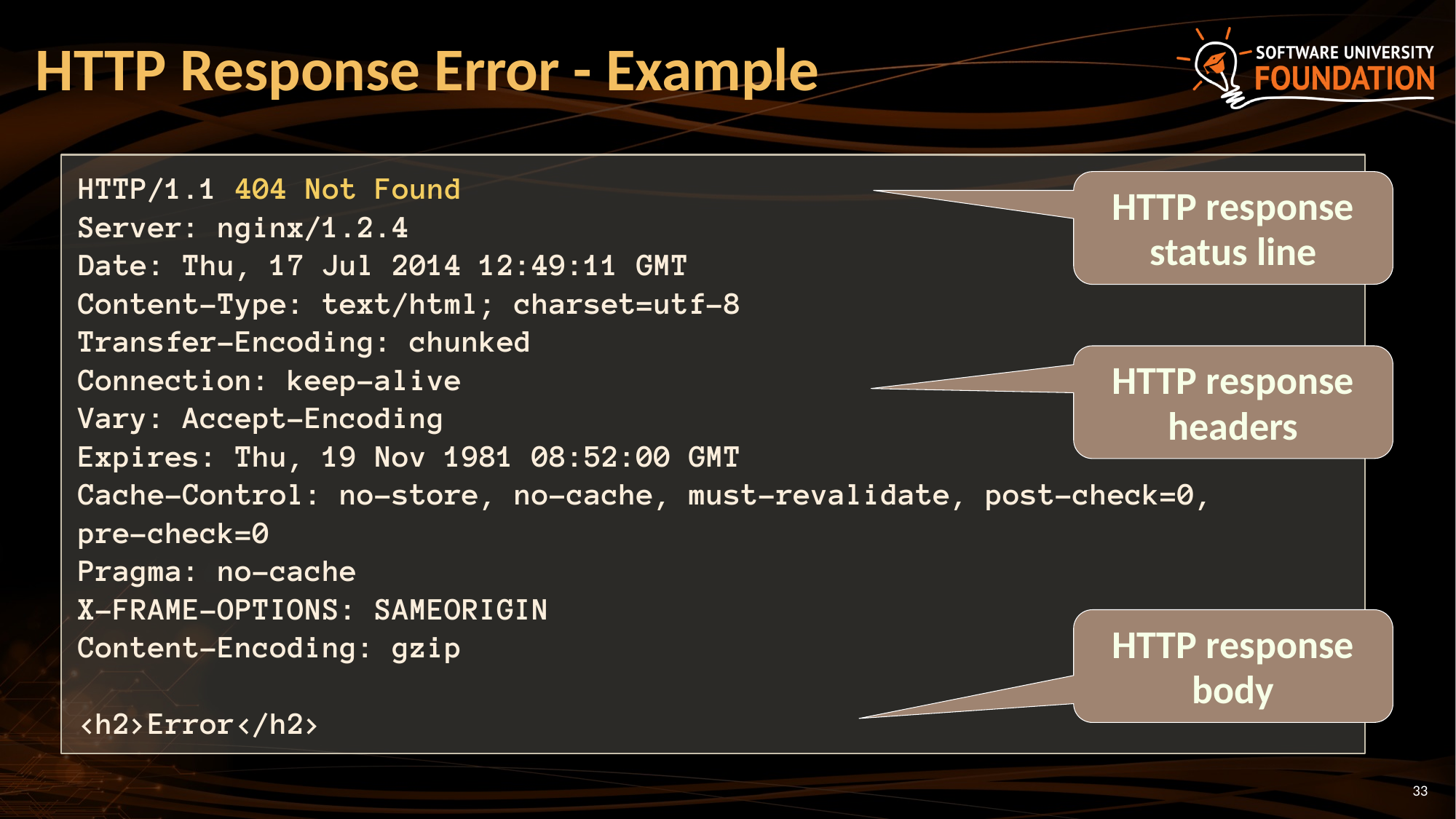

# HTTP Response Error - Example
HTTP/1.1 404 Not Found
Server: nginx/1.2.4
Date: Thu, 17 Jul 2014 12:49:11 GMT
Content-Type: text/html; charset=utf-8
Transfer-Encoding: chunked
Connection: keep-alive
Vary: Accept-Encoding
Expires: Thu, 19 Nov 1981 08:52:00 GMT
Cache-Control: no-store, no-cache, must-revalidate, post-check=0,
pre-check=0
Pragma: no-cache
X-FRAME-OPTIONS: SAMEORIGIN
Content-Encoding: gzip

<h2>Error</h2>
HTTP response
status line
HTTP response headers
HTTP response body
33